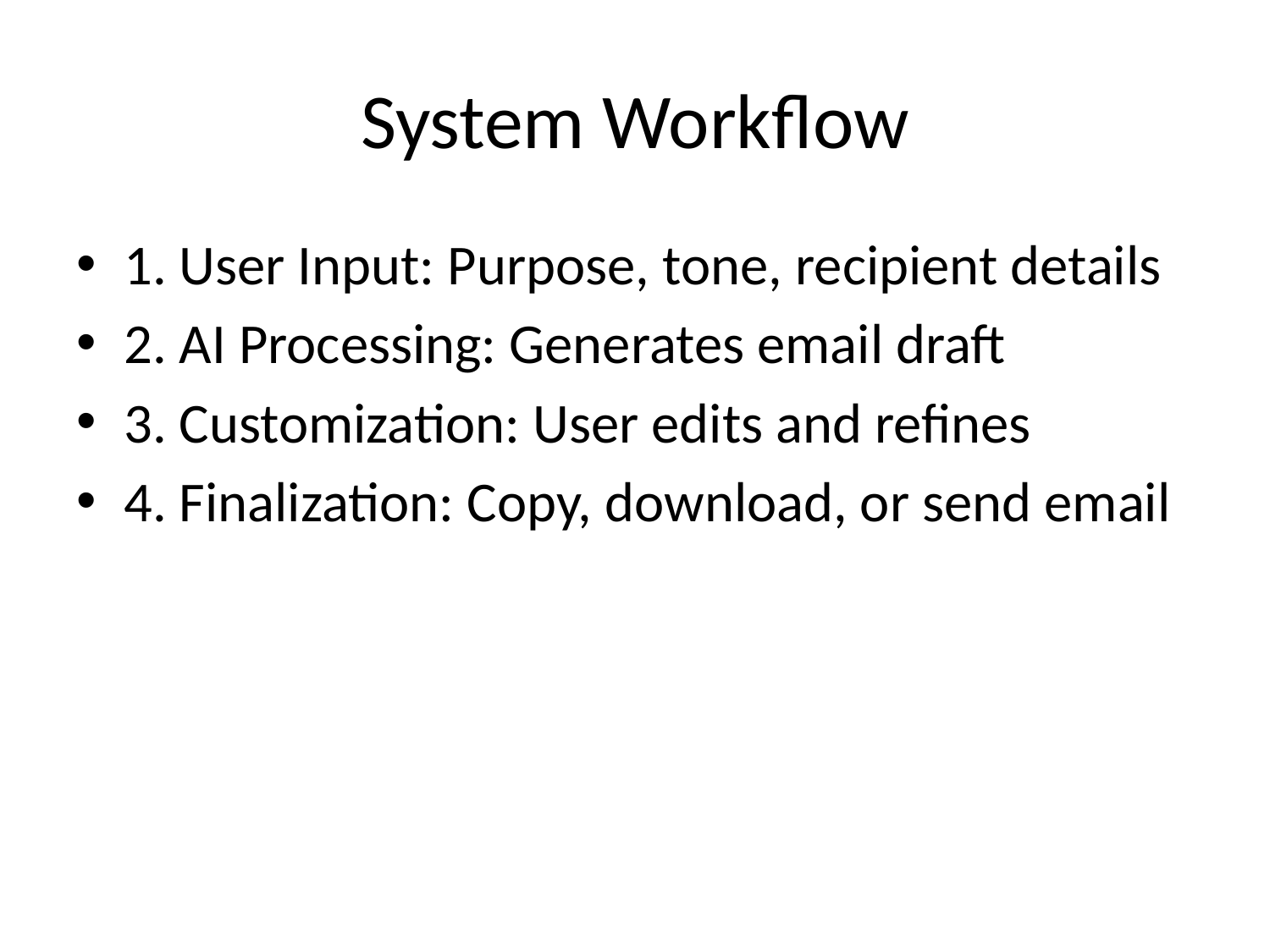

# System Workflow
1. User Input: Purpose, tone, recipient details
2. AI Processing: Generates email draft
3. Customization: User edits and refines
4. Finalization: Copy, download, or send email